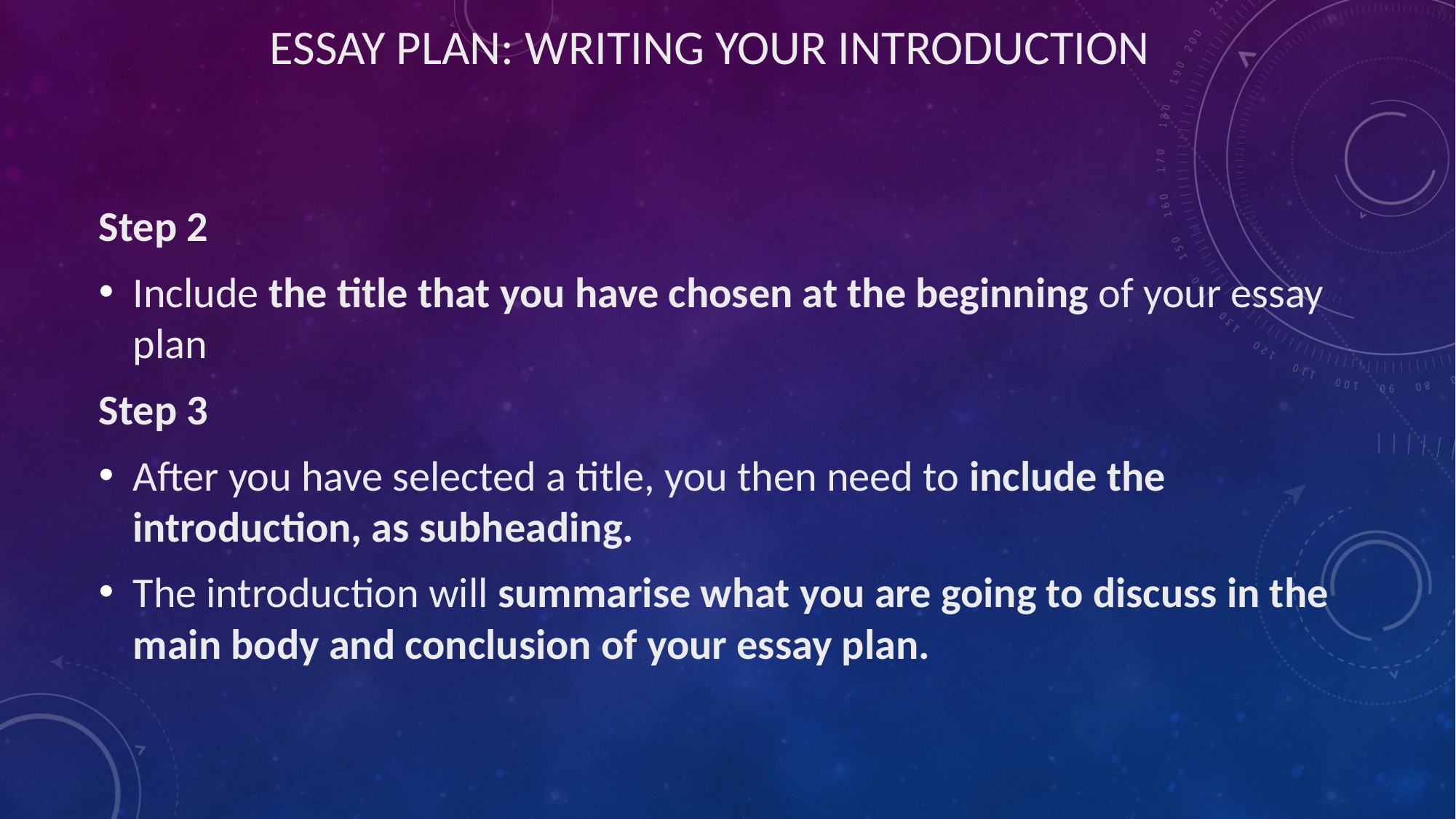

# Essay plan: writing your introduction
Step 2
Include the title that you have chosen at the beginning of your essay plan
Step 3
After you have selected a title, you then need to include the introduction, as subheading.
The introduction will summarise what you are going to discuss in the main body and conclusion of your essay plan.